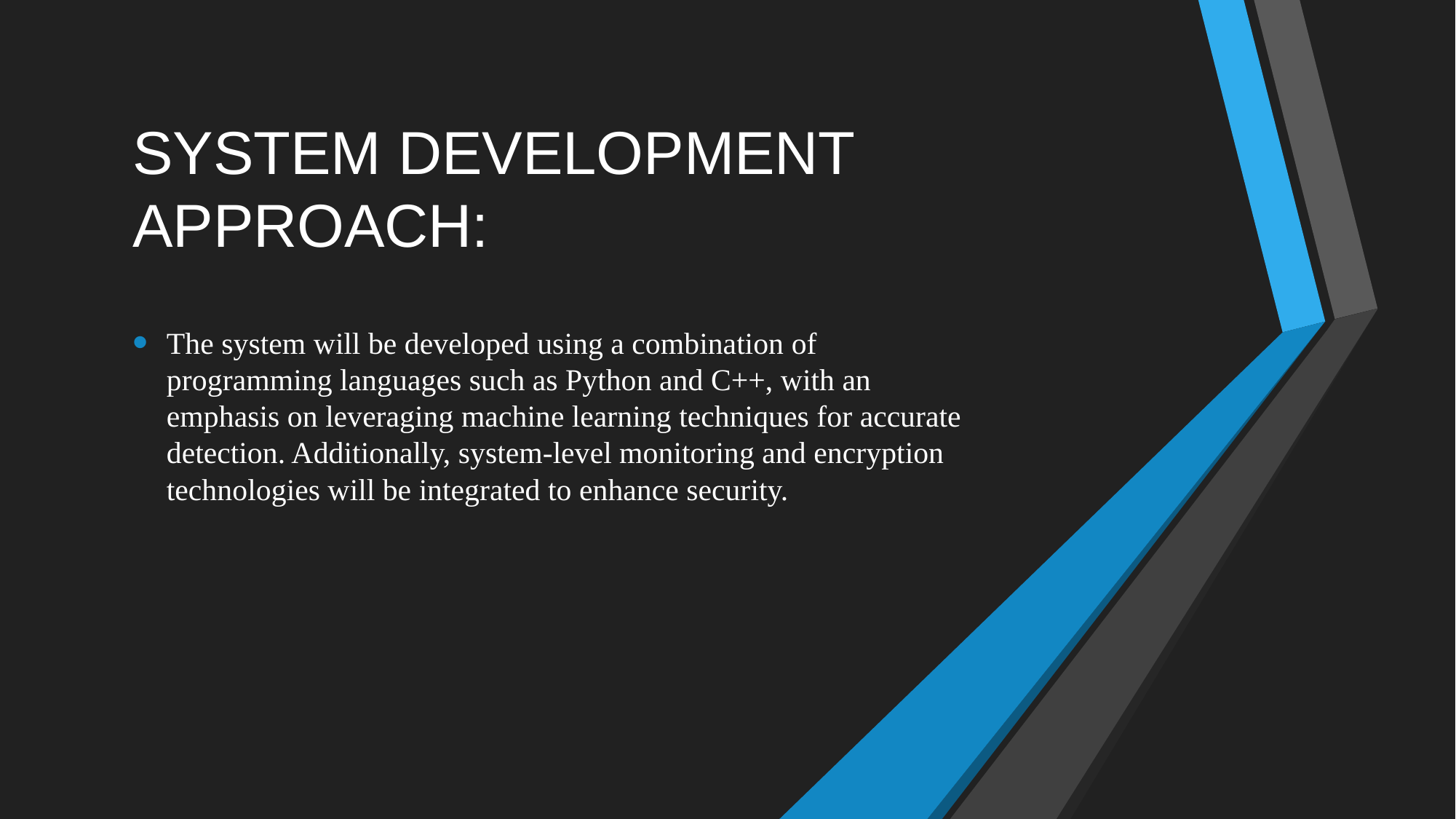

# SYSTEM DEVELOPMENT APPROACH:
The system will be developed using a combination of programming languages such as Python and C++, with an emphasis on leveraging machine learning techniques for accurate detection. Additionally, system-level monitoring and encryption technologies will be integrated to enhance security.